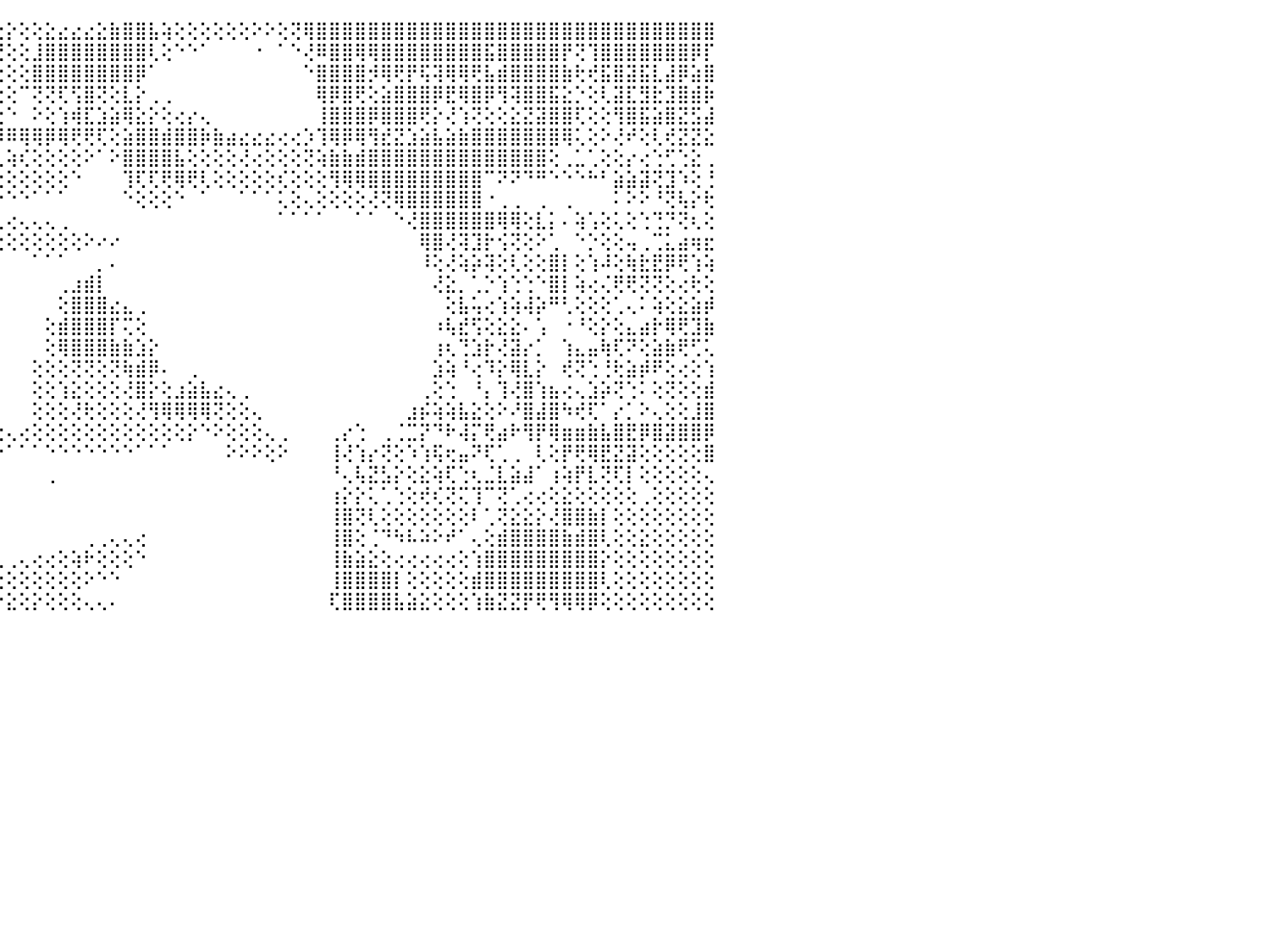

⡀⢕⢕⠕⢀⢔⢔⣿⣿⣿⣿⣿⣿⣿⣿⡕⢕⢕⢹⢿⢷⢷⢏⢾⢸⣿⡇⢕⠜⢿⡫⢕⢕⢕⢕⢗⡇⢕⢕⢕⢕⢕⢕⢕⢕⡕⢕⢕⣕⣔⣔⣔⣕⣷⣿⣿⣧⢵⢕⢕⢕⢕⢕⢕⠕⠕⢕⢝⢿⣿⣿⣿⣿⣿⣿⣿⣿⣿⣿⣿⣿⣿⣿⣿⣿⣿⣿⣿⣿⣿⣿⣿⣿⣿⣿⣿⣿⣿⣿⣿⠀
⢧⠕⠕⢕⢕⢕⢕⢝⣿⣿⣿⣿⣿⣿⣿⡇⢕⢕⢕⣾⣿⣿⣇⣵⢕⢱⣕⢕⢱⡕⢕⢕⢕⢕⢕⢅⢕⢕⢕⢡⢅⢅⢅⢁⢜⢕⢕⣸⣿⣿⣿⣿⣿⣿⣿⣿⢇⢕⠑⠑⠁⠀⠀⠀⠐⠀⠁⠑⢜⠿⣿⣿⢿⢿⣿⣿⣿⣿⣿⣿⣿⣿⣯⣿⣿⣿⣿⣿⡟⢝⢹⣿⣿⣿⣿⣿⣿⣿⡿⡏⠀
⣿⣷⣿⢕⢕⢕⢕⠑⣿⣿⣿⣿⣿⣿⣿⣷⣧⡕⢕⣻⣷⡅⢜⢟⢕⢘⣿⡇⢕⡖⢇⢕⠕⢕⢕⢕⢕⢕⢕⢕⢕⢕⢕⢕⢕⢕⢕⣿⣿⣿⣿⣿⣿⣿⣿⡿⠁⠀⠀⠀⠀⠀⠀⠀⠀⠀⠀⠀⠑⣿⣿⣿⣿⡺⢿⢟⡟⢯⢽⢿⢿⢟⣧⣾⣿⣿⣿⣿⣷⢗⢞⣯⣿⣽⣯⣇⣼⡿⣵⣿⠀
⣿⣿⢻⡇⢕⢕⢕⢀⢹⣿⣿⣿⣿⣿⣿⣿⣿⣧⣕⣿⣿⡇⢕⢕⢕⢕⣿⡇⢜⡇⠀⢕⠀⠑⢕⢕⢕⢱⢕⢕⢕⢕⢕⢕⢕⢕⠉⢝⢝⢏⢫⣿⢝⢕⣇⡕⢀⢀⠀⠀⠀⠀⠀⠀⠀⠀⠀⠀⠀⢿⡿⣿⢟⢕⣵⣿⣿⣿⡿⣟⢿⣿⡿⢻⢽⣿⣿⣯⣕⡑⢕⢇⣽⣏⣻⣗⣹⣿⣾⡷⠀
⢇⢿⢸⢇⢕⢕⢕⢕⢜⣿⣿⣿⣿⣿⣿⣿⣿⢝⢕⢜⢹⣿⢕⢕⢕⢕⢿⢷⢰⣇⡔⢕⢆⢆⢕⢕⢕⣻⣵⣼⣽⣵⢱⢕⢕⠑⠀⠕⢕⢱⢾⣏⣱⣵⢿⣕⡕⢕⢔⡔⢄⠀⠀⠀⠀⠀⠀⠀⠀⢸⣿⣿⣿⡿⣿⣿⣿⢟⡕⢜⢱⢝⢕⢕⣕⣝⣽⣿⣿⢏⢕⢕⢻⣿⣯⣵⣿⣝⣫⣼⠀
⢅⢅⢅⢕⢕⢕⢕⢕⠁⣿⣿⣿⣿⣿⣿⣿⣿⣿⢕⡇⢸⣿⡗⠑⢻⢿⣿⢏⠑⢿⢕⠑⢜⢇⢓⢁⢕⡟⢿⢿⣿⢇⢝⣵⡿⠿⢿⢿⡿⢿⢟⢟⢏⢕⣵⣿⣿⣾⣿⣿⡷⣷⣴⣔⣔⣔⢔⢔⡱⢹⢿⡿⢿⢻⣞⣝⣱⣵⣧⣵⣷⣿⣿⣿⣿⣿⣿⣿⢿⢅⢕⠕⢜⠞⢕⢇⢞⣝⣝⣕⠀
⢕⢕⢕⢕⢕⢕⠕⢁⠐⢻⣿⣿⣿⣿⣿⣟⢟⠅⠙⢡⢑⣿⡇⠀⢁⡅⢕⢔⢑⣕⠁⠁⠁⠕⠑⢔⢀⢄⢴⢎⣏⠁⢑⢉⣅⢵⢎⢕⢕⢕⢕⠕⠁⠕⣿⣿⣿⣿⣧⢕⢕⢕⢕⢜⢔⢕⢕⢕⢝⢵⣷⣷⣾⣿⣿⣿⣿⣿⣿⣿⣿⣿⣿⣿⣿⣿⣿⢕⢀⣁⢁⢕⢕⡔⢔⢑⢋⢑⣕⢀⠀
⢕⢣⢕⢕⡐⠑⠁⠑⠔⢸⢿⣿⣿⣿⣿⣽⣴⢄⠕⣧⣕⢻⣷⢔⠁⠁⢱⠟⡕⠙⢄⢀⠀⠀⠘⢋⢀⢀⠀⢔⢹⢇⢕⢕⢕⢕⢕⢕⢕⢕⠑⠀⠀⠀⢹⢏⢏⢟⢿⢟⢇⢕⢕⢕⢕⢕⢎⢕⢕⢕⢻⢿⢿⣿⣿⣿⣿⣿⣿⣿⣿⣿⠉⠝⠝⠙⠛⠑⠑⠑⠓⠃⣵⣵⣽⢝⣹⠱⢕⢘⠀
⠷⠐⠁⠈⠁⠁⢁⠐⠐⢜⣵⣷⣕⢕⡜⢹⢟⢕⢄⠀⢹⣾⣿⣴⢔⢔⢅⢁⣤⣴⣷⣷⣷⣶⣷⣷⣷⣷⣷⡷⢇⢕⠕⠑⠑⠑⠑⠁⠁⠁⠀⠀⠀⠀⠑⢕⢕⢕⠑⠀⠁⠀⠀⠁⠁⠁⢅⢕⢄⢕⢕⢕⢕⢜⢝⢿⣿⣿⣿⣿⣿⣿⠐⢀⢀⠀⢀⠀⢀⠀⠀⠀⠅⠕⠕⠘⢝⢧⡕⢗⠀
⣗⠇⣅⣕⣕⣔⣄⣴⣼⡝⢝⠟⠻⠷⣥⡅⣕⣑⢄⢔⢝⣿⣿⣿⡏⣸⣽⣿⣿⣿⣿⣿⣿⢟⢝⢝⢝⢝⢝⢕⢕⢕⢔⢔⢆⢔⢄⢄⢄⢀⠀⠀⠀⠀⠀⠀⠀⠀⠀⠀⠀⠀⠀⠀⠀⠀⠁⠁⠁⠁⠀⠀⠁⠁⠀⠑⢜⣿⣿⣿⣿⣿⣿⢿⢿⢕⣇⡅⠄⢵⢡⢕⢅⢕⢑⢙⡙⢝⢆⢕⠀
⣿⣿⣿⣿⣿⣿⣿⣿⣽⣵⢕⢉⢉⢑⢔⢄⢄⣕⣕⣳⣮⣇⣵⣵⣿⣿⣿⣿⣿⣿⡿⠟⠙⠑⢕⢕⢁⠑⠑⠑⠕⠕⠕⠕⢕⢕⢕⢕⢕⢕⢕⠕⠔⠔⠀⠀⠀⠀⠀⠀⠀⠀⠀⠀⠀⠀⠀⠀⠀⠀⠀⠀⠀⠀⠀⠀⠀⢿⣿⢜⢽⣹⡗⢪⢝⢕⠕⢁⠀⠑⡑⢕⢕⢤⢀⢉⣅⣴⢶⣖⠀
⣿⣿⣿⣿⣿⣿⣿⣿⣿⣧⣷⣶⣷⣷⣿⣿⣿⣿⣿⣿⣿⣿⣿⣿⣿⣿⣿⣿⢟⠁⠀⠀⠀⠀⠁⠀⠀⠀⠁⠁⠀⠀⠀⠀⠀⠀⠀⠁⠁⠁⠀⠀⡀⠄⠀⠀⠀⠀⠀⠀⠀⠀⠀⠀⠀⠀⠀⠀⠀⠀⠀⠀⠀⠀⠀⠀⠀⠸⢕⢜⢵⡵⢽⢕⢇⢕⢕⣿⡇⢕⢱⠼⢕⢷⣗⣟⡿⢟⢱⢵⠀
⣿⣿⣿⣿⣿⣿⣿⣿⣿⣿⣿⣿⣿⣿⣿⣿⣿⣿⣿⣿⣿⣿⣿⣿⣿⢿⠋⠁⠀⠀⠀⠀⠀⠀⠀⠀⠀⠀⠀⠀⠀⠀⠀⠀⠀⠀⠀⠀⠀⢀⣰⣾⡇⠀⠀⠀⠀⠀⠀⠀⠀⠀⠀⠀⠀⠀⠀⠀⠀⠀⠀⠀⠀⠀⠀⠀⠀⠀⢜⣕⡀⢁⡑⢱⢑⢑⠑⣿⡇⢵⢔⢌⢟⢟⢝⢝⢕⢔⢗⢕⠀
⣿⣿⣿⣿⣿⣿⣿⣿⣿⣿⣿⣿⣿⣿⣿⣿⣿⣿⣿⣿⣿⣿⠟⠋⠁⠀⠀⠀⠀⠀⠀⠀⠀⠀⠀⠀⠀⠀⠀⠀⠀⠀⠀⠀⠀⠀⠀⠀⠀⢕⣿⣿⣿⣔⣄⢀⠀⠀⠀⠀⠀⠀⠀⠀⠀⠀⠀⠀⠀⠀⠀⠀⠀⠀⠀⠀⠀⠀⠀⢕⣧⢥⢔⢱⢵⢼⡵⠛⢃⢕⢕⢕⢁⢄⠅⢵⢕⣕⣵⡾⠀
⣿⣿⣿⣿⣿⣿⣿⣿⣿⣿⣿⣿⣿⣿⣿⣿⣿⣿⡿⢟⠋⠁⠀⠀⠀⠀⠀⠀⠀⠀⠀⠀⠀⠀⠀⠀⠀⠀⠀⠀⠀⠀⠀⠀⠀⠀⠀⠀⢕⣾⣿⣿⣿⡏⢍⢕⠀⠀⠀⠀⠀⠀⠀⠀⠀⠀⠀⠀⠀⠀⠀⠀⠀⠀⠀⠀⠀⠀⠰⢧⣞⢫⢕⣕⣕⠄⢡⠀⠐⠘⢕⡕⢕⣄⣴⡗⢿⢟⣹⣷⠀
⣿⣿⣿⣿⣿⣿⣿⣿⣿⣿⣿⣿⣿⣿⣿⣿⢟⠙⠁⠀⠀⠀⠀⠀⠀⠀⠀⠀⠀⠀⠀⠀⠀⠀⠀⠀⠀⠀⠀⠀⠀⠀⠀⠀⠀⠀⠀⠀⢕⢿⣿⣿⣿⣷⣷⣱⡕⠀⠀⠀⠀⠀⠀⠀⠀⠀⠀⠀⠀⠀⠀⠀⠀⠀⠀⠀⠀⠀⢰⢆⢙⣱⡗⢜⣽⡔⡁⠀⢱⣄⣤⢷⢏⠝⢕⣵⣷⢟⢋⢅⠀
⣿⣿⣿⣿⣿⣿⣿⣿⣿⣿⣿⣿⣿⣿⢏⠁⠀⠀⠀⠀⠀⠀⠀⠀⠀⠀⠀⠀⠀⠀⠀⠀⠀⠀⠀⠀⠀⠀⠀⠀⠀⠀⠀⠀⠀⠀⠀⢕⢕⢕⢝⢝⢕⢝⢷⣾⡿⠄⠀⢀⠀⠀⠀⠀⠀⠀⠀⠀⠀⠀⠀⠀⠀⠀⠀⠀⠀⠀⣱⢵⠘⢔⠹⡕⢿⣇⡕⠀⢞⢝⢑⢘⢗⣵⡾⠟⢕⢔⢕⢱⠀
⠝⣿⣿⣿⣿⣿⣿⣿⣿⣿⡿⢟⠝⠀⠑⠀⠀⠀⠀⠀⠀⠀⠀⠀⠀⠀⠀⢀⣠⣵⣶⣶⠀⠀⠀⠀⠀⠀⠀⠀⠀⠀⠀⠀⠀⠀⠀⢕⢕⢱⣕⢕⢕⢕⢜⣿⡕⢕⣰⣵⣧⣔⢄⢀⠀⠀⠀⠀⠀⠀⠀⠀⠀⠀⠀⠀⠀⢀⢕⢑⠀⠘⡄⢹⢜⣿⢱⣦⢔⢄⣱⡵⢝⢑⠅⢕⢝⢕⢕⣾⠀
⢀⠘⣿⣿⣿⣿⣿⣿⢟⠑⠀⠀⠀⠀⠀⠀⠀⠀⠀⠀⠀⠀⠀⢀⣠⣴⣿⣿⣿⣿⣿⣿⢄⠀⠀⠀⠀⠀⠀⠀⠀⠀⠀⠀⠀⠀⠀⢕⢕⢕⢜⢗⢕⢕⢕⢜⢻⢿⢿⢿⢿⢝⢕⢕⢄⠀⠀⠀⠀⠀⠀⠀⠀⠀⠀⠀⣰⡮⢵⢵⣧⣕⢕⠕⠜⣿⣼⣿⠳⢞⢏⠁⡔⡁⠕⢄⢕⢕⣸⣿⠀
⢕⢸⢿⣿⣿⣿⣿⡇⠀⠀⠀⠀⠀⠀⠀⠀⠀⠀⠀⠀⢀⣠⣾⣿⣿⣿⣿⣿⣿⣿⣿⣿⡇⠀⠀⠀⠀⠀⠀⠀⠀⠀⠀⠀⢐⢄⢔⢕⢕⢕⢕⢕⢕⢕⢕⢕⢕⢕⢕⡕⠑⠕⢕⢕⢕⢄⢀⠀⠀⠀⢀⡔⢑⠀⢀⢈⣉⡝⠙⠗⢼⡍⢟⣴⠗⢻⡟⢿⣶⣶⣷⣧⣿⣟⡿⣿⣽⣿⣿⡿⠀
⢕⢔⢜⣿⣿⡿⢏⠁⠀⠀⠀⠀⠀⠀⠀⢀⣤⣶⣷⣿⣿⣿⣿⣿⣿⣿⣿⣿⣿⣿⣿⡿⠁⠀⠀⠀⠀⠀⠀⠀⠀⠀⠀⠀⠕⠁⠁⠁⠑⠑⠑⠑⠑⠑⠑⠁⠁⠁⠀⠀⠀⠀⠕⠕⠕⢕⠕⠀⠀⠀⢸⢜⢱⡔⢝⢕⠱⢱⢯⢖⣤⠝⢏⢁⢀⠀⢇⢕⡟⢟⢿⣟⣝⣽⢕⢕⢕⢕⢕⣿⠀
⣷⡅⢕⢜⢿⣕⠁⠀⠀⠀⠀⠀⠀⢀⣠⣿⣿⣿⣿⣿⣿⣿⣿⣿⣿⣿⣿⣿⣿⣿⡿⠁⠀⠀⠀⠀⠀⠀⠀⠀⠀⠀⠀⠀⠀⠀⠀⠀⢀⠀⠀⠀⠀⠀⠀⠀⠀⠀⠀⠀⠀⠀⠀⠀⠀⠀⠀⠀⠀⠀⠘⢄⢧⣝⣣⡕⢕⣕⢵⢏⢑⢆⣈⣇⣵⣼⠁⢰⢵⡟⣇⢝⢏⡇⢕⢕⢕⢕⢕⢄⠀
⣿⣿⣧⠁⠁⢹⣷⣦⡀⠀⢀⣠⣾⣿⣿⣿⣿⣿⣿⣿⡟⢝⢿⣿⣿⣿⡏⢜⢿⡿⠁⠀⠀⠀⠀⠀⠀⠀⠀⠀⠀⠀⠀⠀⠀⠀⠀⠀⠀⠀⠀⠀⠀⠀⠀⠀⠀⠀⠀⠀⠀⠀⠀⠀⠀⠀⠀⠀⠀⠀⢰⡕⡕⢅⢁⢑⢕⢞⢎⢝⢍⢹⠉⢝⢁⢔⢔⢕⣕⢕⢕⢕⢕⢕⢀⢕⢕⢕⢕⢕⠀
⣿⣿⣿⢧⠀⠜⠿⠿⢿⣴⣾⣿⣿⣿⣿⣿⣿⢟⢿⣿⣿⣦⡜⢟⠟⠛⠹⠇⢸⠁⠀⠀⠀⠀⠀⠀⠀⠀⠀⠀⠀⠀⠀⠀⠀⠀⠀⠀⠀⠀⠀⠀⠀⠀⠀⠀⠀⠀⠀⠀⠀⠀⠀⠀⠀⠀⠀⠀⠀⠀⢸⣿⢝⢇⢕⢕⢕⢕⢕⢕⢕⠇⢁⢝⣕⣕⡕⢜⣿⣿⣷⡇⢕⢕⢕⢕⢕⢕⢕⢕⠀
⡿⢟⢕⢱⢕⡕⢕⢕⢕⢕⢸⢝⢹⢿⣿⣿⢧⡕⢜⣿⣿⢟⠕⢔⠕⠁⠀⠀⠀⠀⠀⠀⠀⠀⠀⠀⠀⠀⠀⠀⢀⠔⠀⠀⠀⠀⠀⠀⠀⠀⠀⢀⢀⢄⢄⢔⠀⠀⠀⠀⠀⠀⠀⠀⠀⠀⠀⠀⠀⠀⢸⣿⢕⢈⠙⠳⠧⠵⠕⠞⠁⢄⢕⣾⣿⣿⣿⣿⣷⣾⣿⢇⢕⢕⣕⢕⢕⢕⢕⢕⠀
⢕⣕⢕⢕⣸⣾⢷⢷⣵⣕⣕⢕⢕⢕⢜⢝⢟⢿⢷⣽⣷⣆⢀⠀⠀⠀⠄⠄⠀⠀⠄⠀⠀⠀⠀⠀⠀⠀⠀⠑⠀⠀⠀⠀⢀⢀⢄⢔⢔⢕⢵⠗⢕⢕⢕⠑⠀⠀⠀⠀⠀⠀⠀⠀⠀⠀⠀⠀⠀⠀⢸⣷⣵⣕⢕⢔⢔⢔⢔⢔⢕⢱⣿⣿⣿⣿⣿⣿⣿⣿⣿⡕⢕⢕⢕⢕⢕⢕⢕⢕⠀
⢝⢏⣷⢵⢟⢕⢕⣠⣿⣿⣿⣿⣷⣷⣵⣕⡕⢕⢕⢜⢕⢁⠑⠑⠑⠀⠰⠀⠐⢄⢀⠀⠀⢄⢄⢄⠄⠀⠀⠀⠀⢄⢔⢕⢕⢕⢕⢕⢕⢕⢕⠕⠑⠑⠀⠀⠀⠀⠀⠀⠀⠀⠀⠀⠀⠀⠀⠀⠀⠀⢸⣿⣿⣿⣿⡇⢕⢕⢕⢕⢕⣾⣿⣿⣿⣿⣿⣿⣿⣿⣿⢇⢕⢕⢕⢕⢕⢕⢕⢕⠀
⣵⣿⡇⢕⢕⢕⢕⣿⣿⣿⣿⣿⣿⣿⣿⣿⣿⣷⣷⣵⣕⡔⢄⢀⠀⠀⠀⠑⠀⠑⠑⠀⠀⠀⠁⠁⠀⠀⠀⠀⢔⢕⣷⣕⡕⣕⢕⡕⢕⢕⢕⢄⢄⠄⠀⠀⠀⠀⠀⠀⠀⠀⠀⠀⠀⠀⠀⠀⠀⠀⢏⣿⣿⣿⣿⣧⣵⣕⢕⢕⢕⢱⣷⣝⣝⡟⢟⢻⢿⢿⡿⢕⢕⢕⢕⢕⢕⢕⢕⢕⠀
⠀⠀⠀⠀⠀⠀⠀⠀⠀⠀⠀⠀⠀⠀⠀⠀⠀⠀⠀⠀⠀⠀⠀⠀⠀⠀⠀⠀⠀⠀⠀⠀⠀⠀⠀⠀⠀⠀⠀⠀⠀⠀⠀⠀⠀⠀⠀⠀⠀⠀⠀⠀⠀⠀⠀⠀⠀⠀⠀⠀⠀⠀⠀⠀⠀⠀⠀⠀⠀⠀⠀⠀⠀⠀⠀⠀⠀⠀⠀⠀⠀⠀⠀⠀⠀⠀⠀⠀⠀⠀⠀⠀⠀⠀⠀⠀⠀⠀⠀⠀⠀